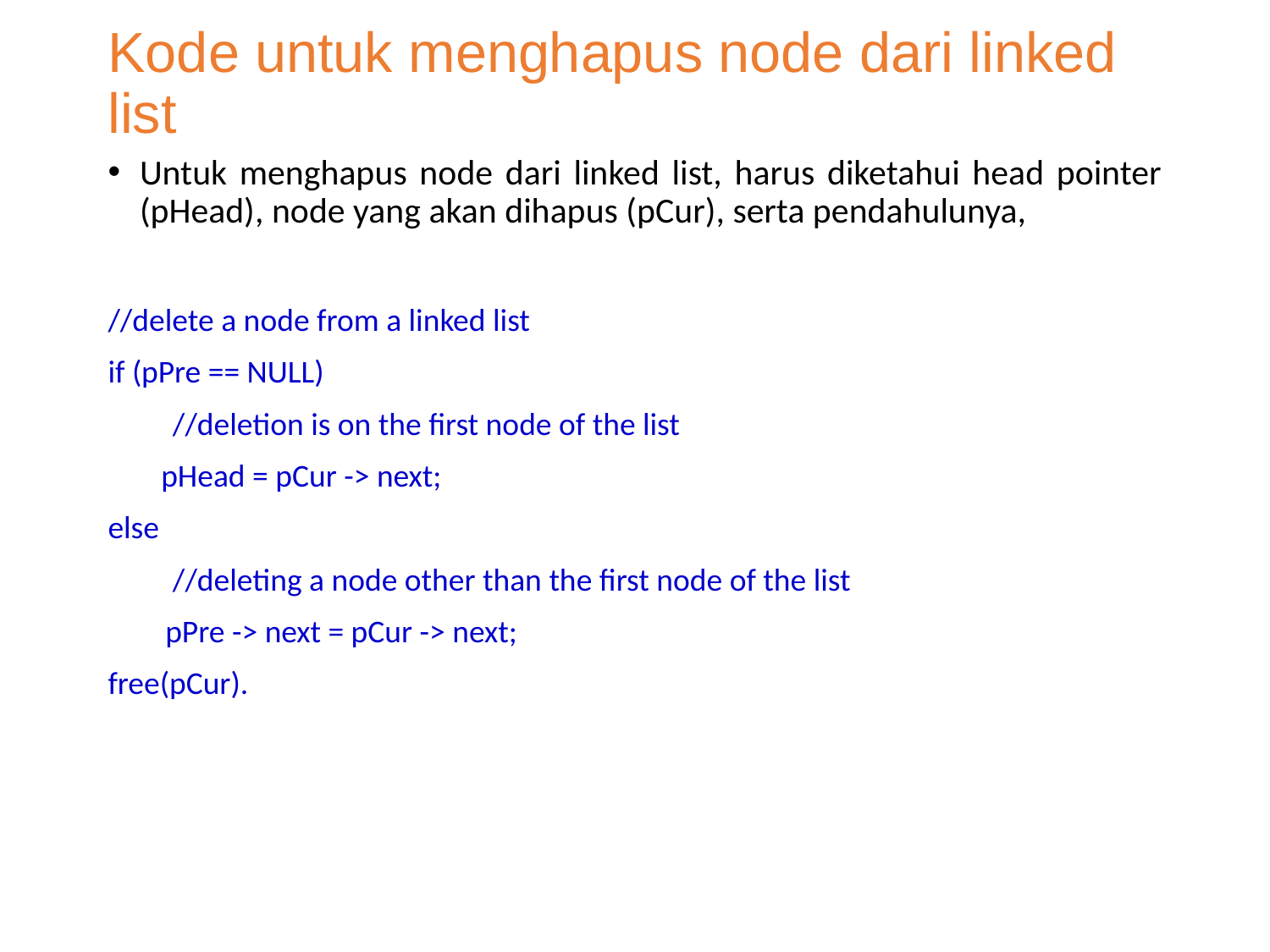

# Kode untuk menghapus node dari linked list
Untuk menghapus node dari linked list, harus diketahui head pointer (pHead), node yang akan dihapus (pCur), serta pendahulunya,

//delete a node from a linked list
if (pPre == NULL)
         //deletion is on the first node of the list
	   pHead = pCur -> next;
else
         //deleting a node other than the first node of the list
        pPre -> next = pCur -> next;
free(pCur).